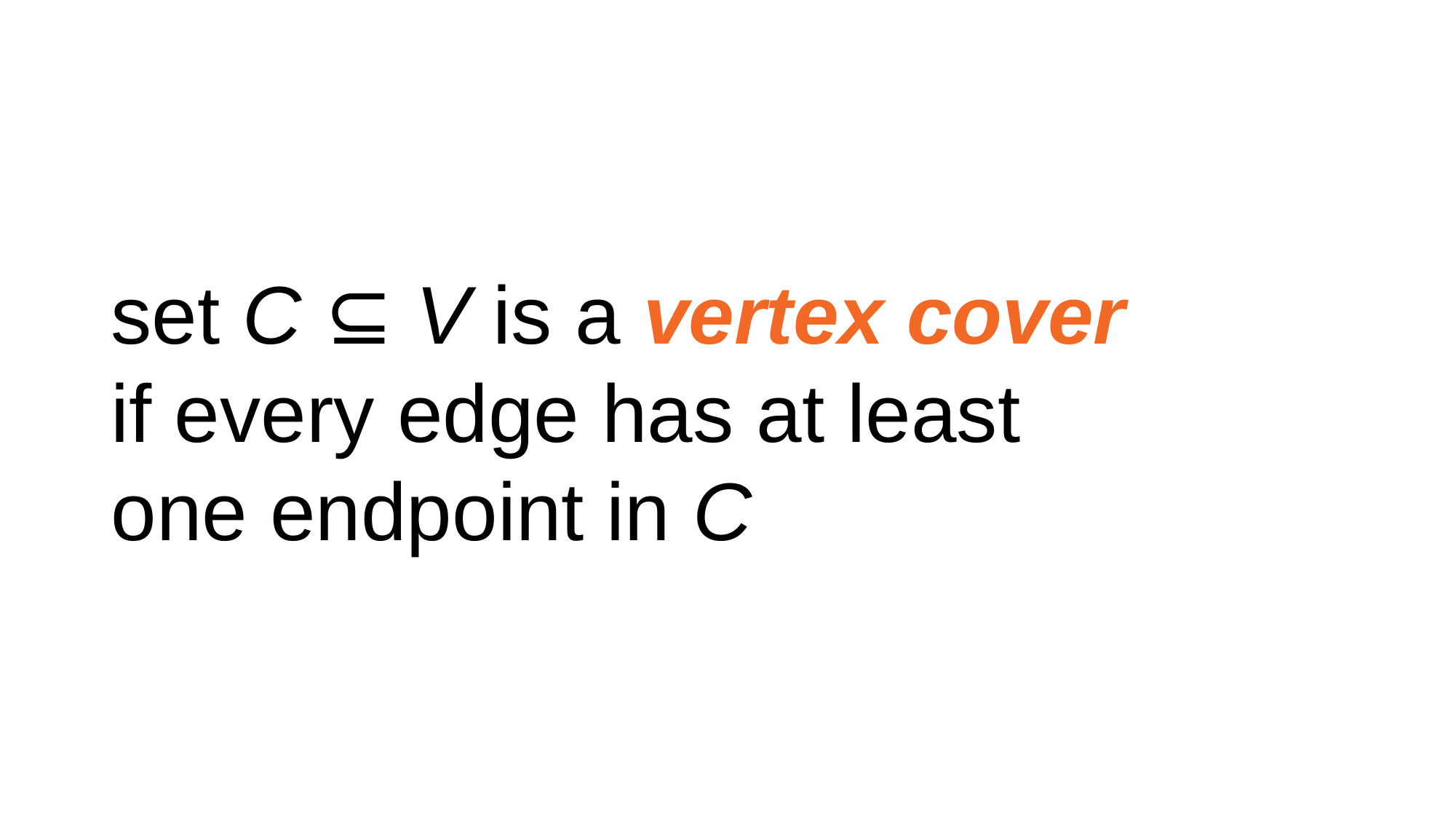

set C ⊆ V is a vertex cover
if every edge has at least
one endpoint in C